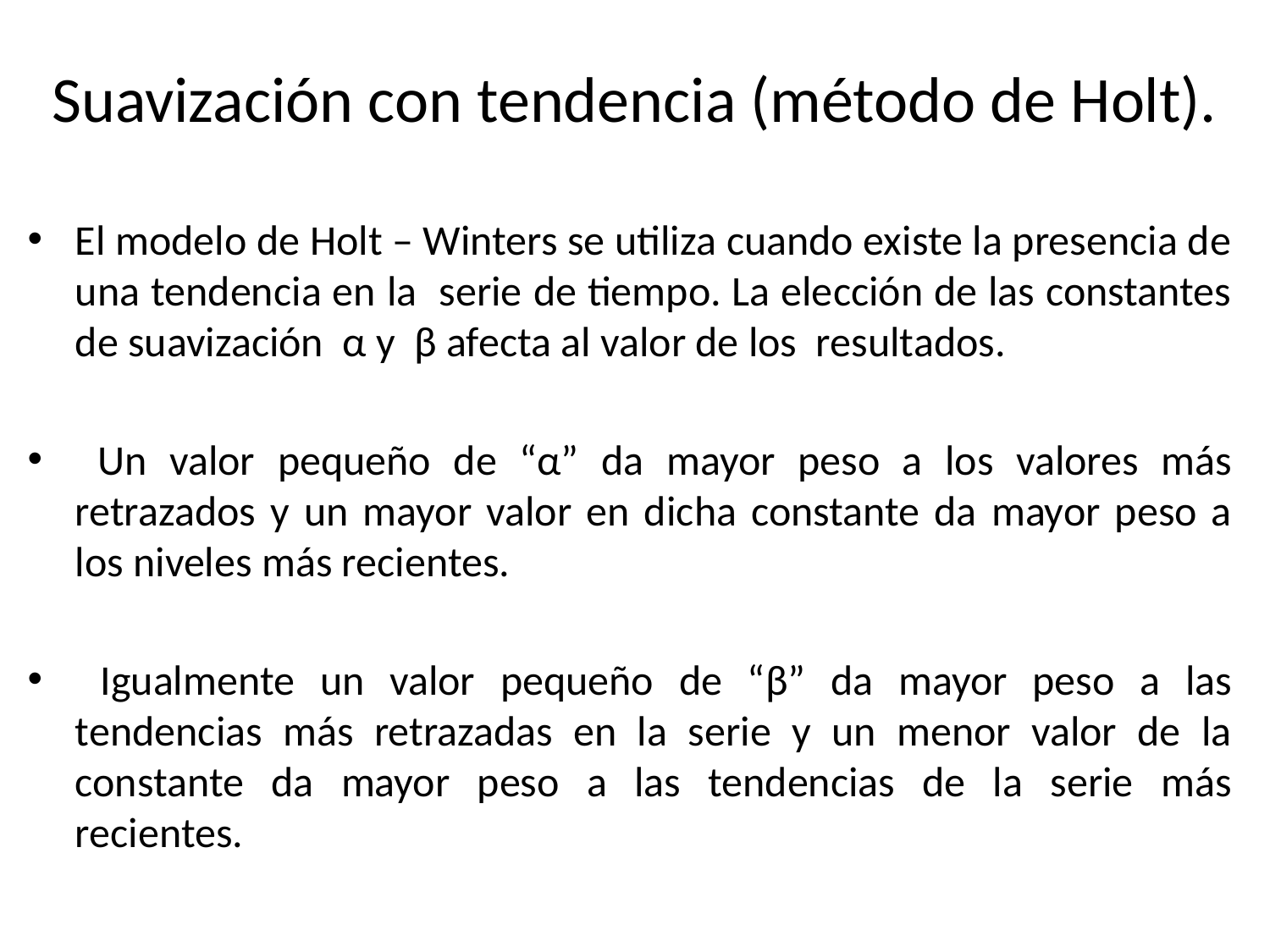

# Suavización con tendencia (método de Holt).
El modelo de Holt – Winters se utiliza cuando existe la presencia de una tendencia en la  serie de tiempo. La elección de las constantes de suavización  α y  β afecta al valor de los  resultados.

 Un valor pequeño de “α” da mayor peso a los valores más retrazados y un mayor valor en dicha constante da mayor peso a los niveles más recientes.

 Igualmente un valor pequeño de “β” da mayor peso a las tendencias más retrazadas en la serie y un menor valor de la constante da mayor peso a las tendencias de la serie más recientes.